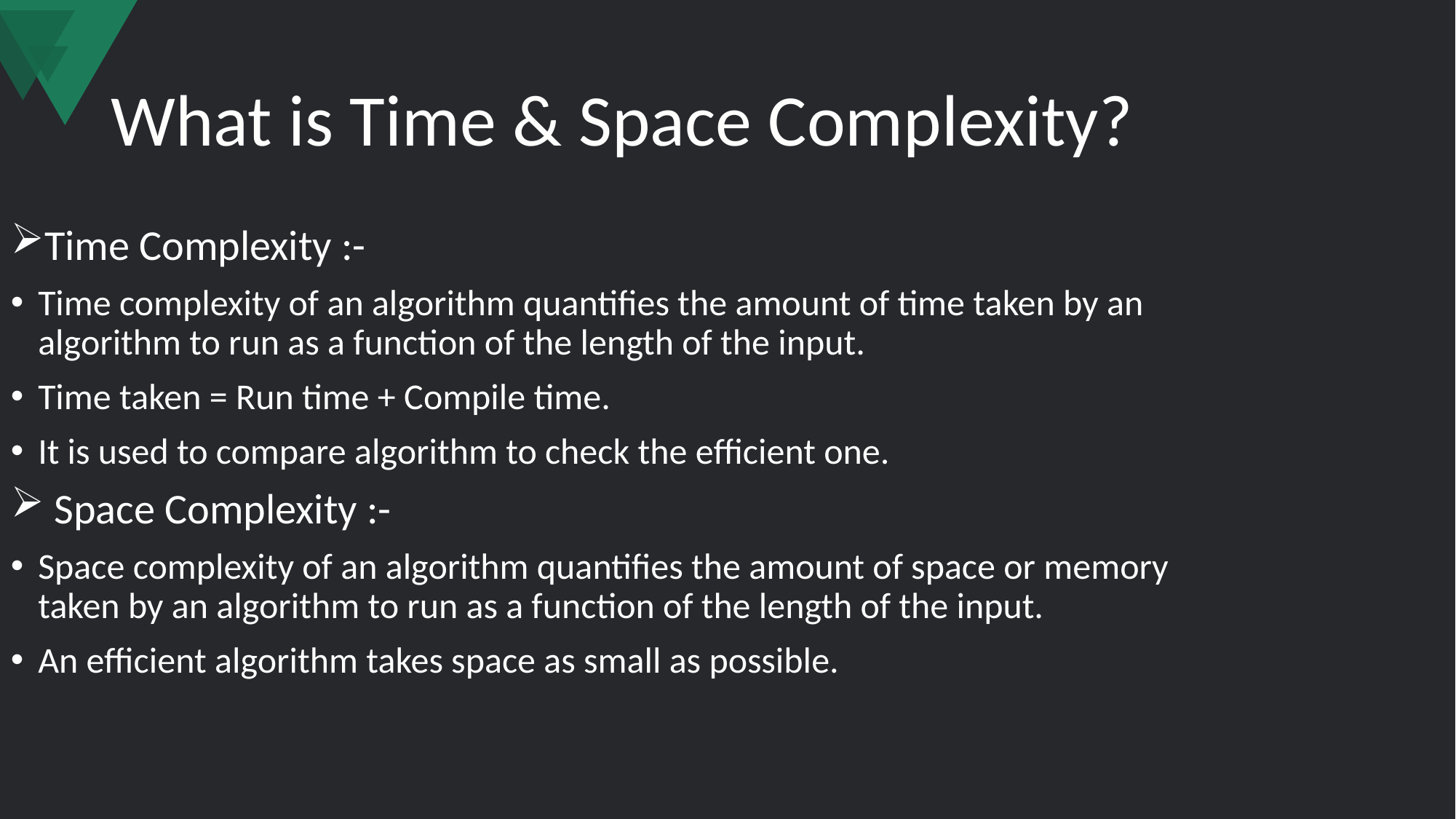

# What is Time & Space Complexity?
Time Complexity :-
Time complexity of an algorithm quantifies the amount of time taken by an algorithm to run as a function of the length of the input.
Time taken = Run time + Compile time.
It is used to compare algorithm to check the efficient one.
 Space Complexity :-
Space complexity of an algorithm quantifies the amount of space or memory taken by an algorithm to run as a function of the length of the input.
An efficient algorithm takes space as small as possible.